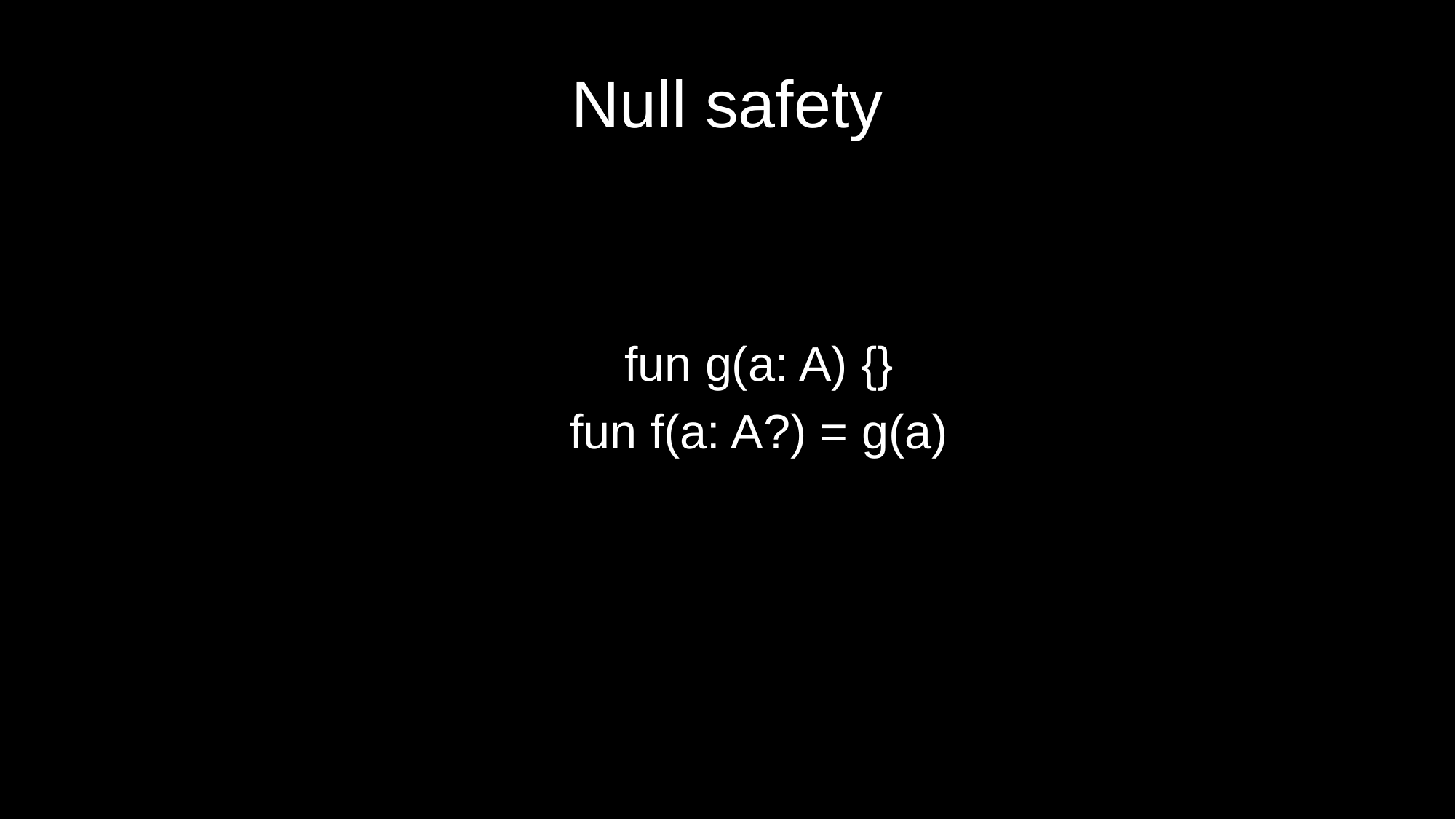

# Null safety
fun g(a: A) {}
fun f(a: A?) = g(a)